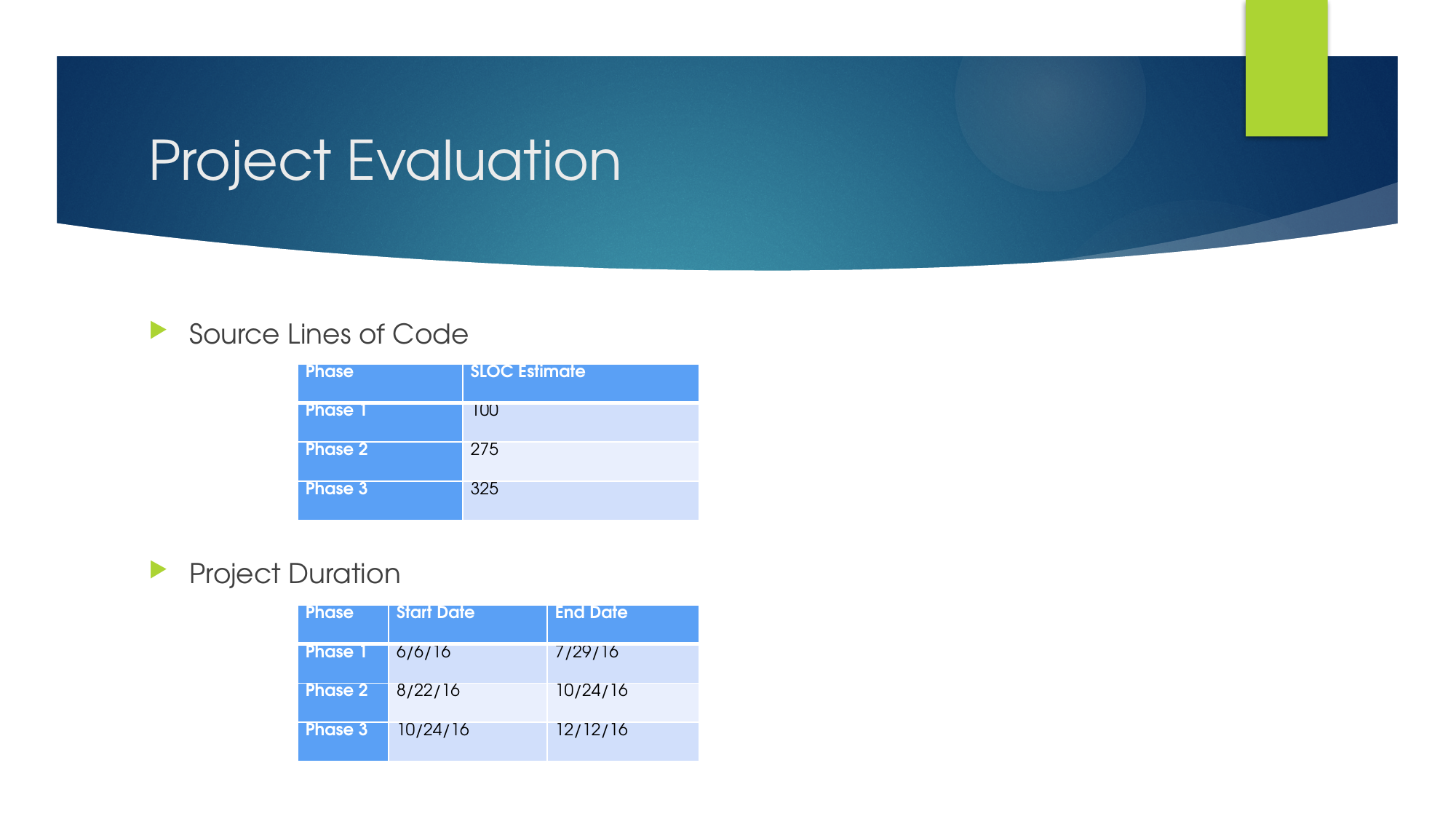

# Project Evaluation
Source Lines of Code

Project Duration
| Phase | SLOC Estimate |
| --- | --- |
| Phase 1 | 100 |
| Phase 2 | 275 |
| Phase 3 | 325 |
| Phase | Start Date | End Date |
| --- | --- | --- |
| Phase 1 | 6/6/16 | 7/29/16 |
| Phase 2 | 8/22/16 | 10/24/16 |
| Phase 3 | 10/24/16 | 12/12/16 |